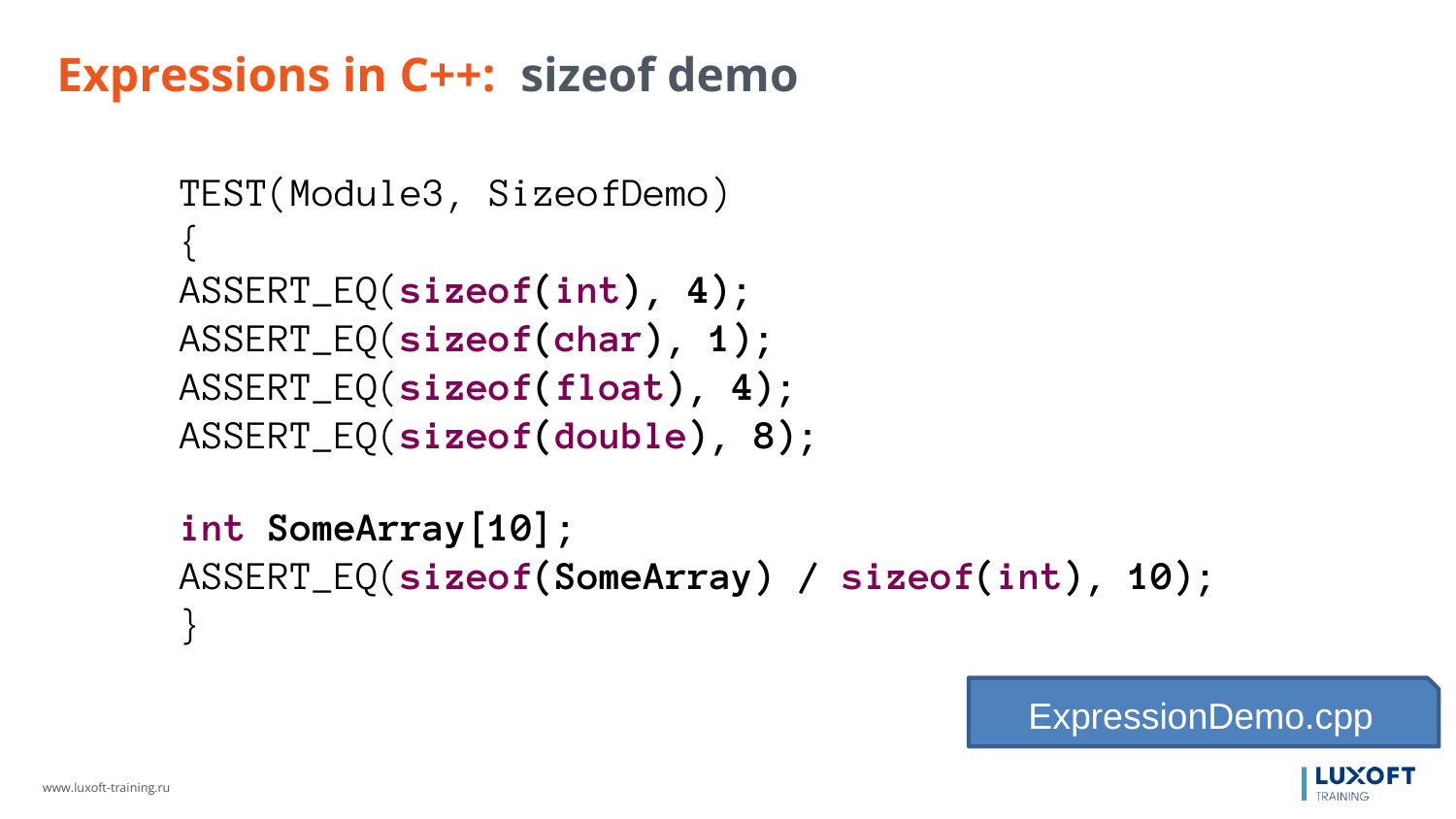

Expressions in C++:  sizeof demo
TEST(Module3, SizeofDemo)
{
ASSERT_EQ(sizeof(int), 4);
ASSERT_EQ(sizeof(char), 1);
ASSERT_EQ(sizeof(float), 4);
ASSERT_EQ(sizeof(double), 8);

int SomeArray[10];
ASSERT_EQ(sizeof(SomeArray) / sizeof(int), 10);
}

ExpressionDemo.cpp